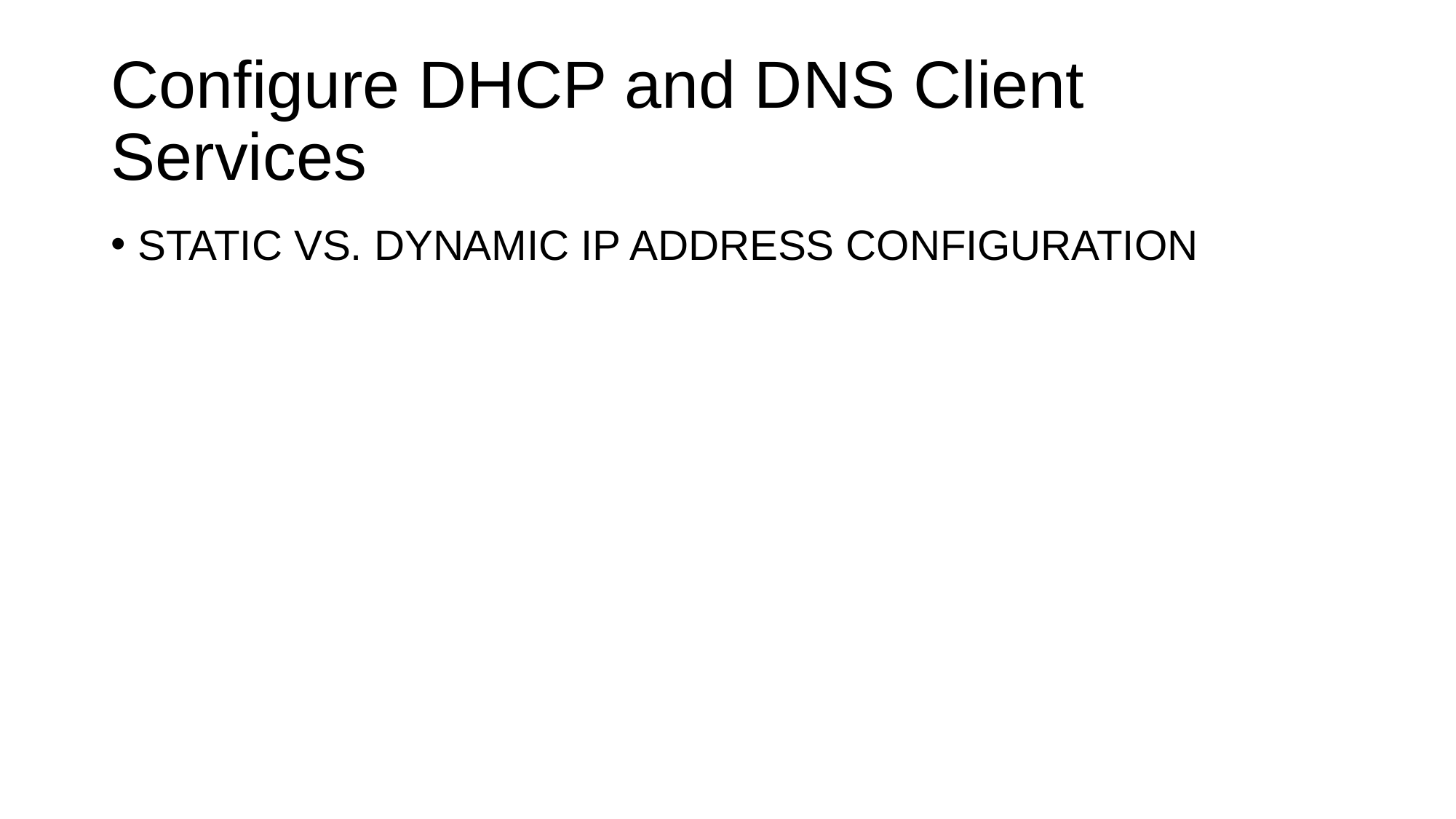

# Configure DHCP and DNS Client Services
STATIC VS. DYNAMIC IP ADDRESS CONFIGURATION